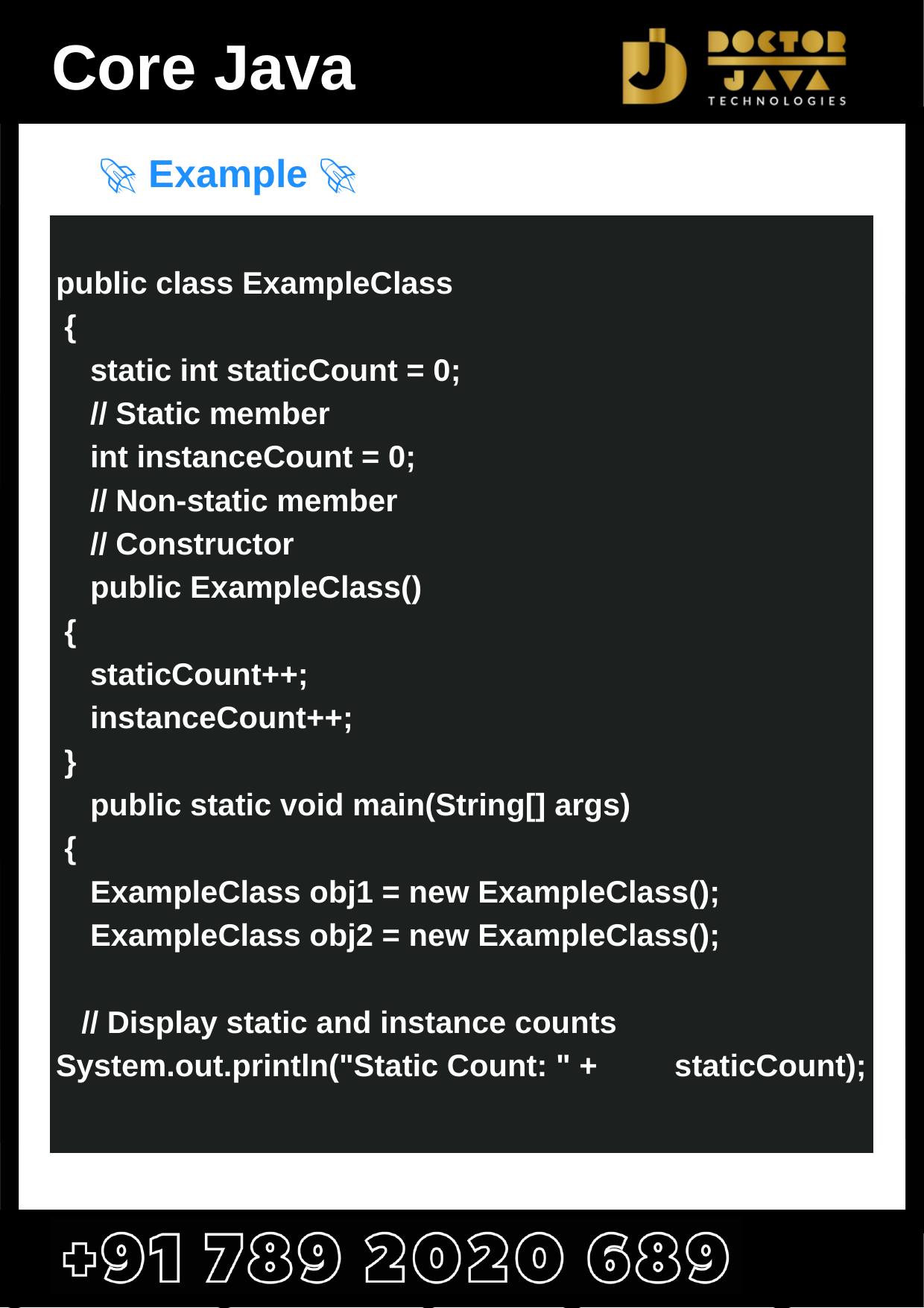

Core Java

🚀 Example 🚀

public class ExampleClass
 {
    static int staticCount = 0;
    // Static member
    int instanceCount = 0;
    // Non-static member
    // Constructor
    public ExampleClass()
 {
    staticCount++;
    instanceCount++;
 }
    public static void main(String[] args)
 {
    ExampleClass obj1 = new ExampleClass();
    ExampleClass obj2 = new ExampleClass();

   // Display static and instance counts
System.out.println("Static Count: " +         staticCount);